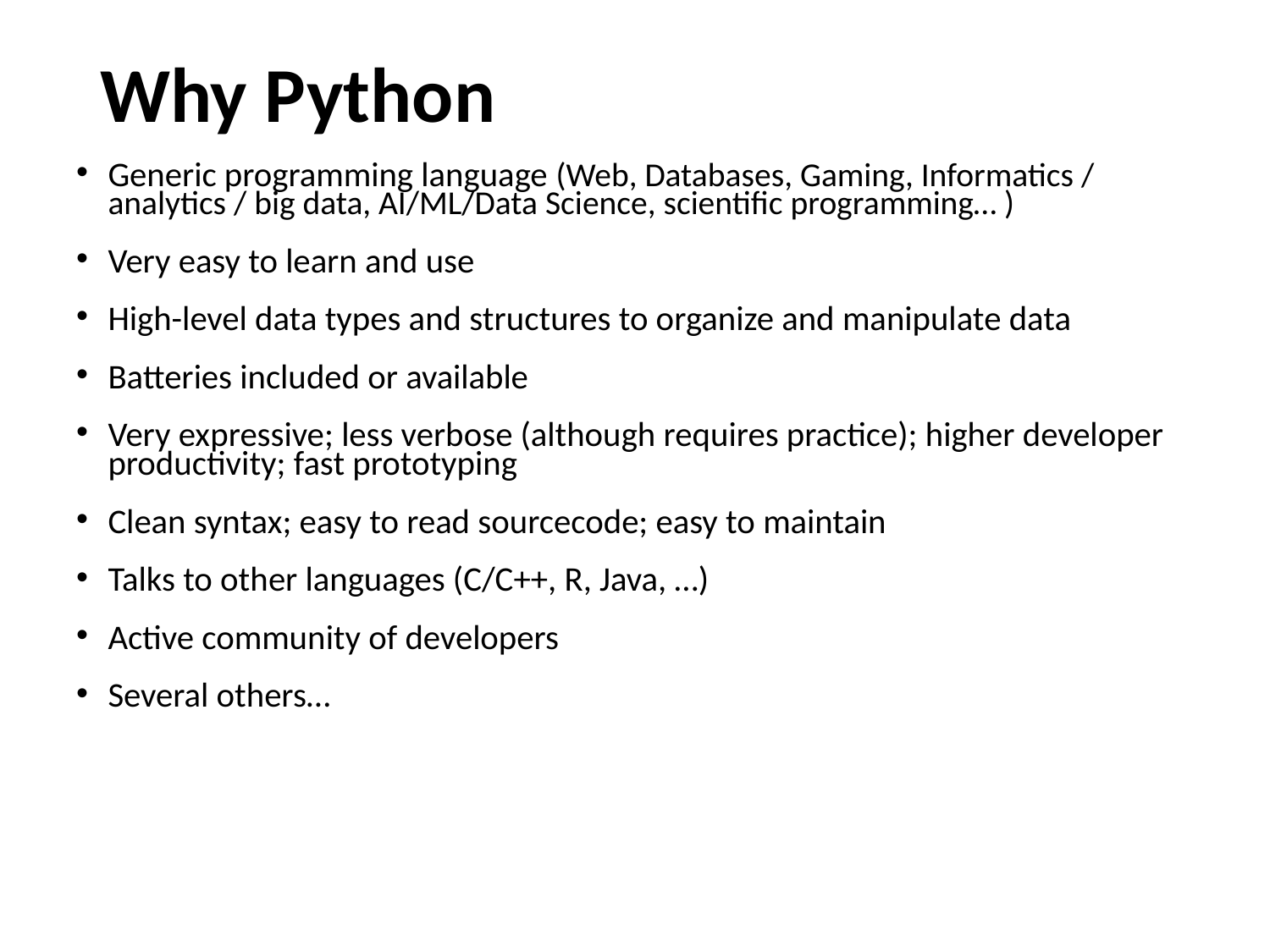

# Why Python
Generic programming language (Web, Databases, Gaming, Informatics / analytics / big data, AI/ML/Data Science, scientific programming… )

Very easy to learn and use

High-level data types and structures to organize and manipulate data

Batteries included or available

Very expressive; less verbose (although requires practice); higher developer productivity; fast prototyping

Clean syntax; easy to read sourcecode; easy to maintain

Talks to other languages (C/C++, R, Java, …)

Active community of developers

Several others…